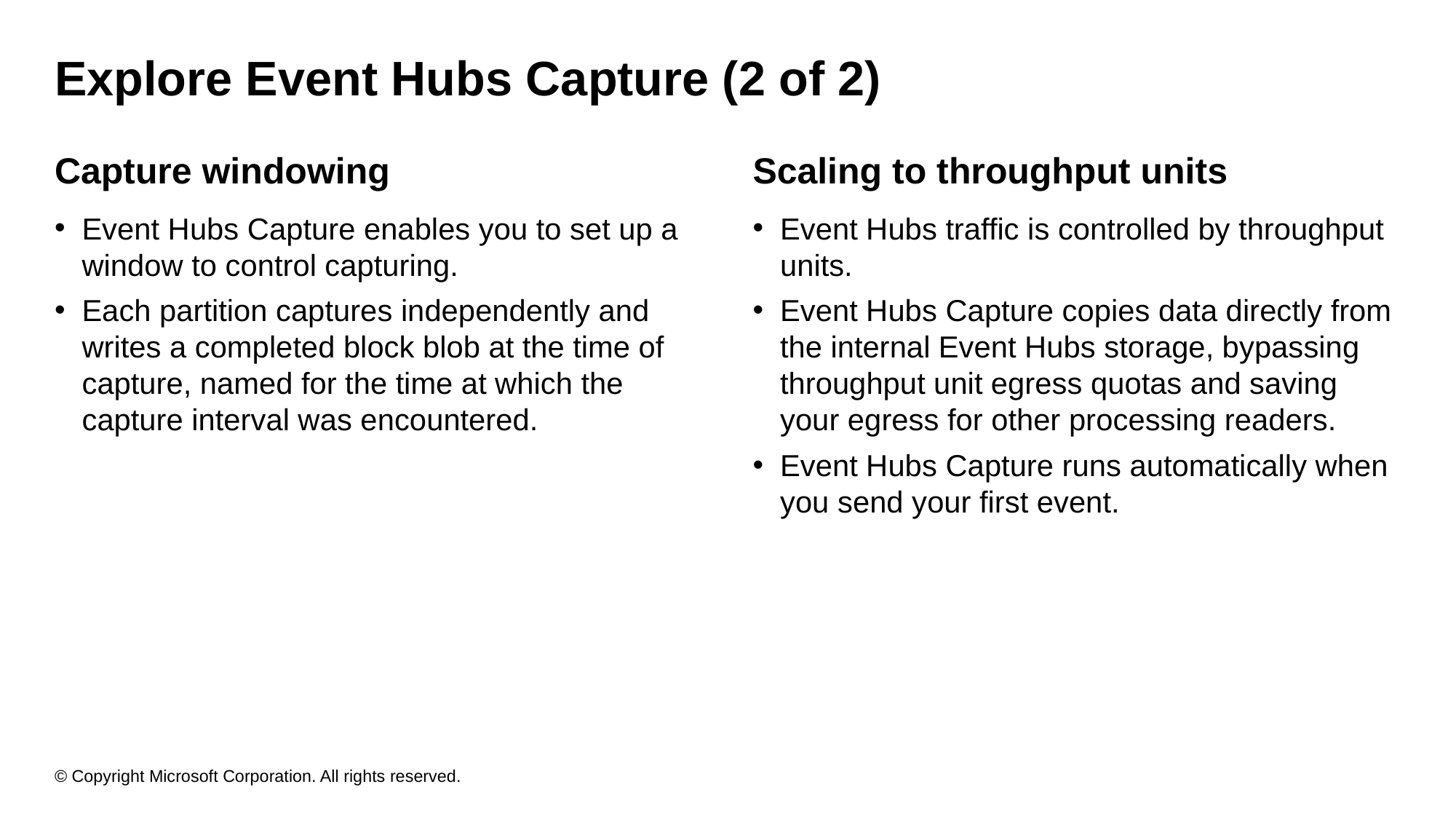

# Explore Event Hubs Capture (2 of 2)
Capture windowing
Event Hubs Capture enables you to set up a window to control capturing.
Each partition captures independently and writes a completed block blob at the time of capture, named for the time at which the capture interval was encountered.

Scaling to throughput units
Event Hubs traffic is controlled by throughput units.
Event Hubs Capture copies data directly from the internal Event Hubs storage, bypassing throughput unit egress quotas and saving your egress for other processing readers.
Event Hubs Capture runs automatically when you send your first event.